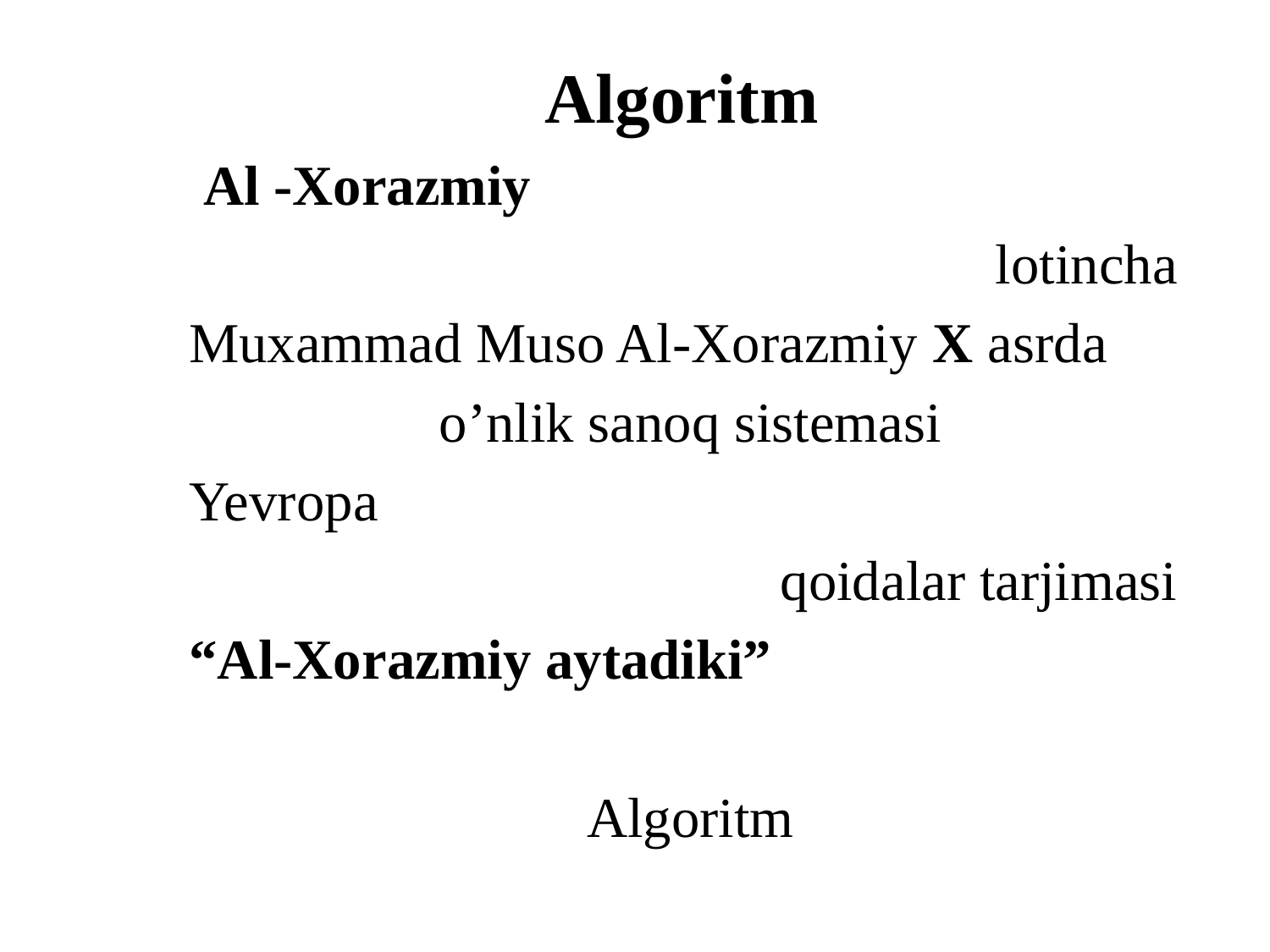

Algoritm
 Al -Xorazmiy
lotincha
Muxammad Muso Al-Xorazmiy X asrda
o’nlik sanoq sistemasi
Yevropa
qoidalar tarjimasi
“Al-Xorazmiy aytadiki”

Algoritm